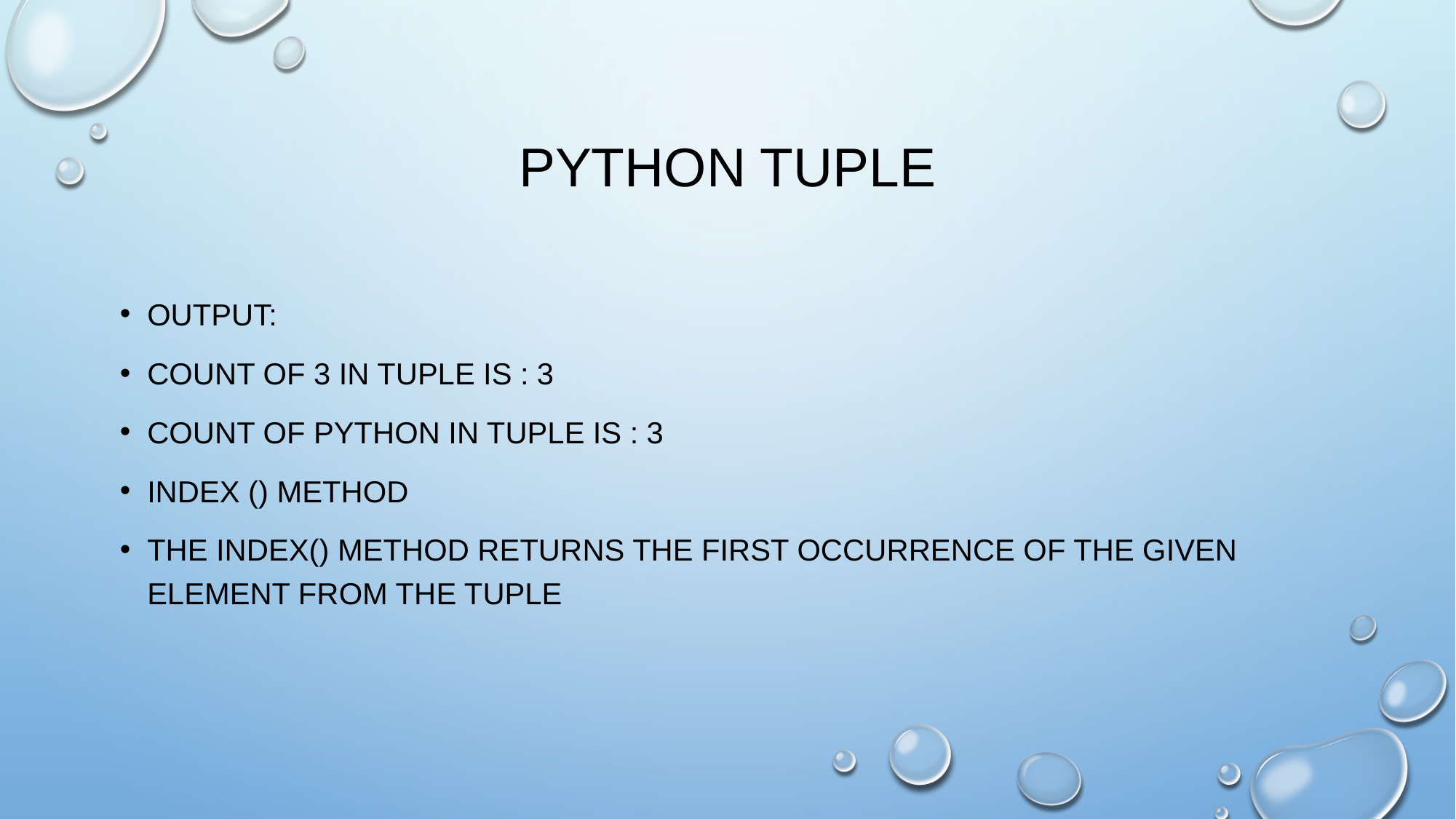

# Python tuple
Output:
Count of 3 in tuple is : 3
Count of python in tuple is : 3
Index () method
The index() method returns the first occurrence of the given element from the tuple